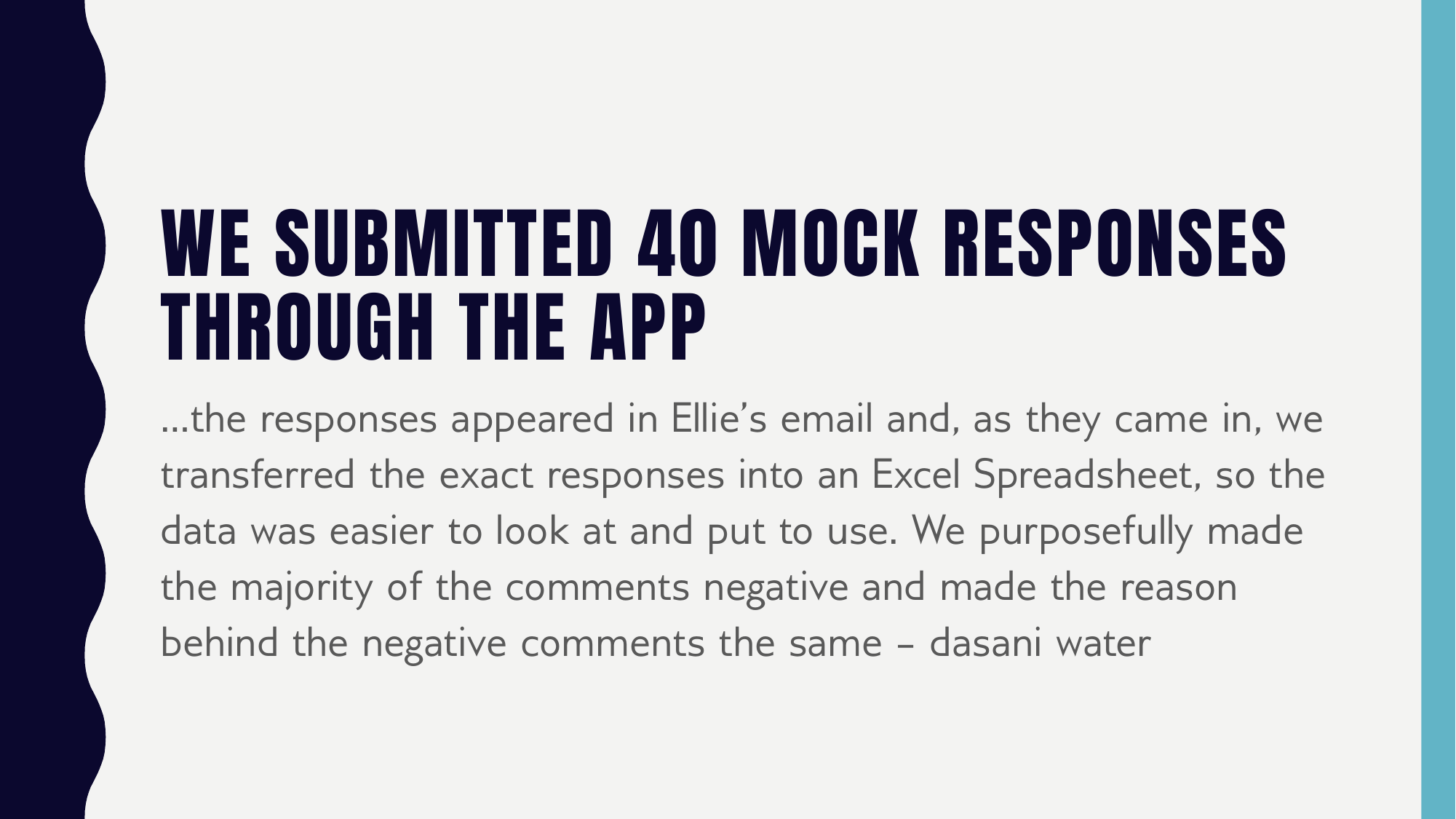

# We submitted 40 mock responses through the app
…the responses appeared in Ellie’s email and, as they came in, we transferred the exact responses into an Excel Spreadsheet, so the data was easier to look at and put to use. We purposefully made the majority of the comments negative and made the reason behind the negative comments the same – dasani water